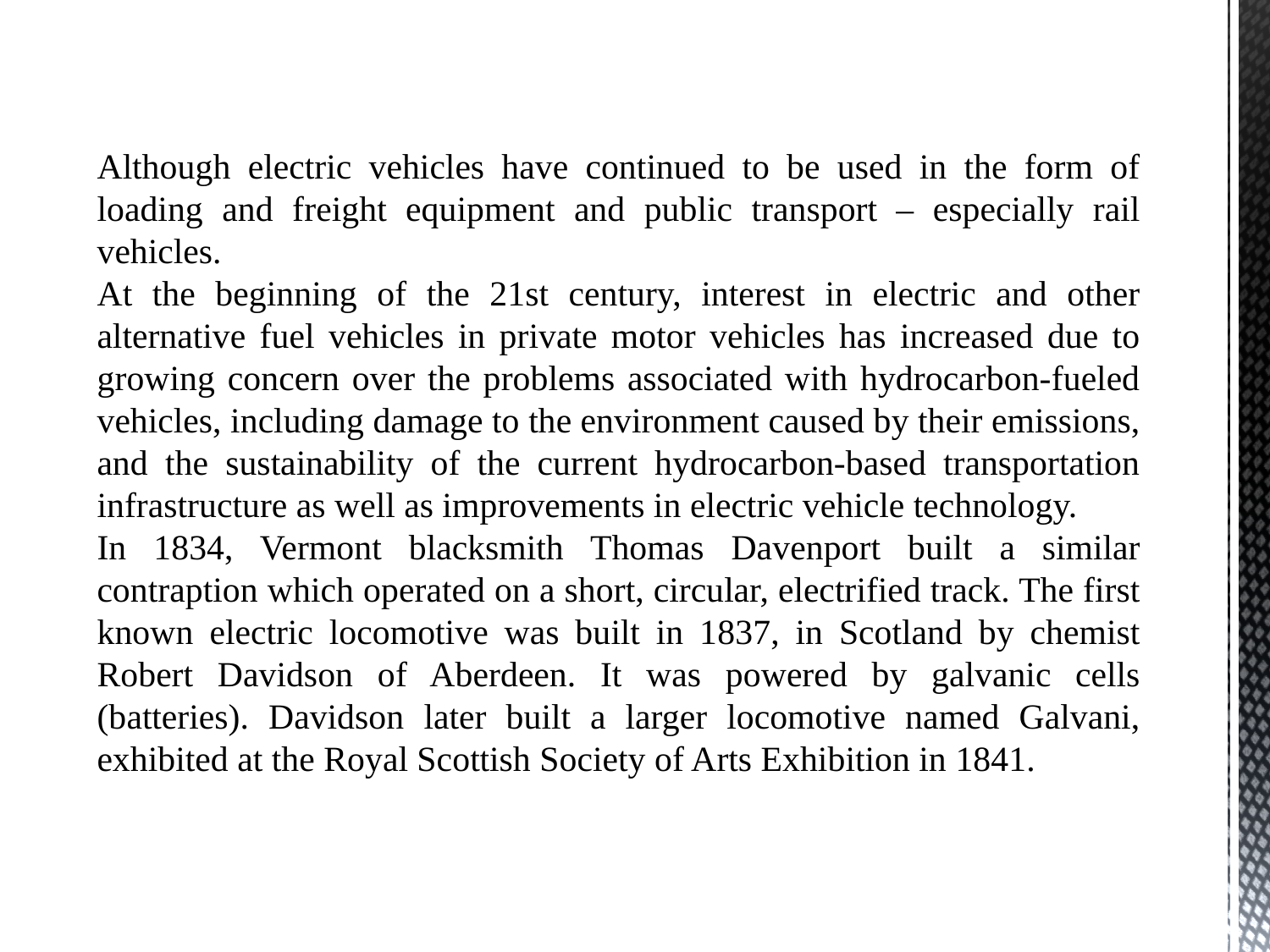

Although electric vehicles have continued to be used in the form of loading and freight equipment and public transport – especially rail vehicles.
At the beginning of the 21st century, interest in electric and other alternative fuel vehicles in private motor vehicles has increased due to growing concern over the problems associated with hydrocarbon-fueled vehicles, including damage to the environment caused by their emissions, and the sustainability of the current hydrocarbon-based transportation infrastructure as well as improvements in electric vehicle technology.
In 1834, Vermont blacksmith Thomas Davenport built a similar contraption which operated on a short, circular, electrified track. The first known electric locomotive was built in 1837, in Scotland by chemist Robert Davidson of Aberdeen. It was powered by galvanic cells (batteries). Davidson later built a larger locomotive named Galvani, exhibited at the Royal Scottish Society of Arts Exhibition in 1841.